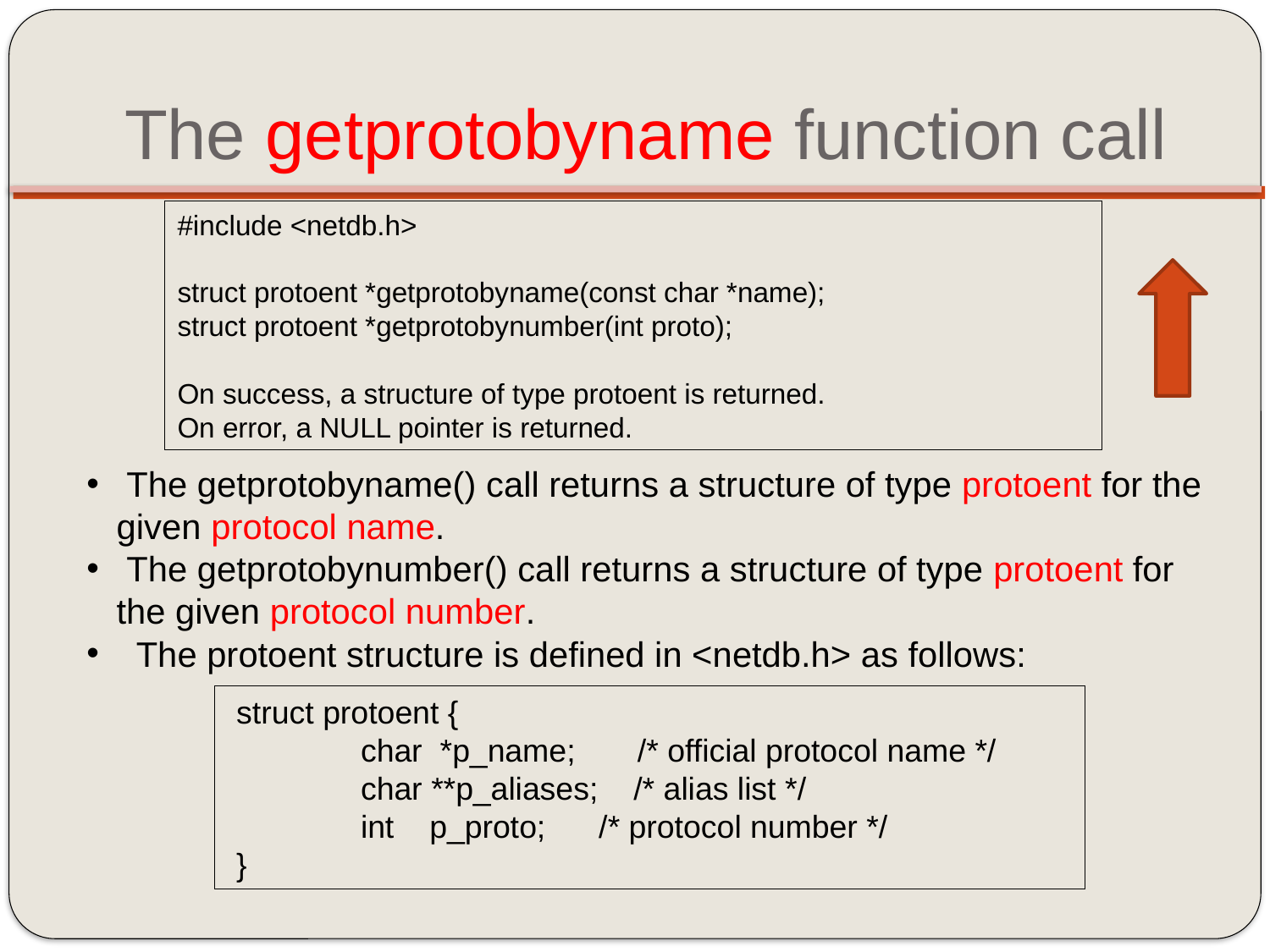

# The getprotobyname function call
#include <netdb.h>

struct protoent *getprotobyname(const char *name);
struct protoent *getprotobynumber(int proto);

On success, a structure of type protoent is returned.
On error, a NULL pointer is returned.

 The getprotobyname() call returns a structure of type protoent for the given protocol name.
 The getprotobynumber() call returns a structure of type protoent for the given protocol number.
  The protoent structure is defined in <netdb.h> as follows:
 struct protoent {
               char  *p_name;       /* official protocol name */
               char **p_aliases;    /* alias list */
               int    p_proto;      /* protocol number */
 }